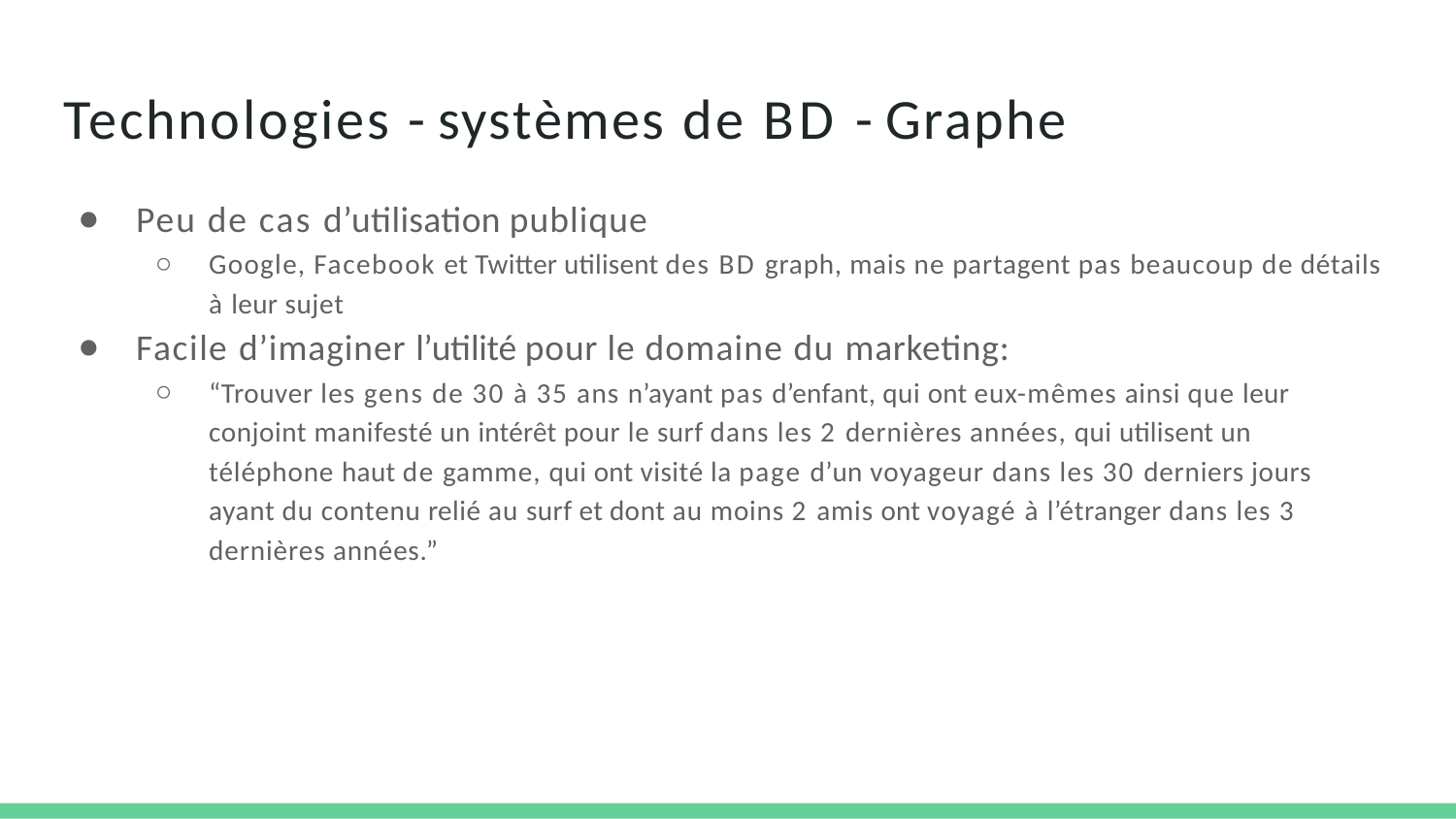

# Technologies - systèmes de BD - Graphe
Peu de cas d’utilisation publique
Google, Facebook et Twitter utilisent des BD graph, mais ne partagent pas beaucoup de détails  à leur sujet
Facile d’imaginer l’utilité pour le domaine du marketing:
“Trouver les gens de 30 à 35 ans n’ayant pas d’enfant, qui ont eux-mêmes ainsi que leur  conjoint manifesté un intérêt pour le surf dans les 2 dernières années, qui utilisent un  téléphone haut de gamme, qui ont visité la page d’un voyageur dans les 30 derniers jours  ayant du contenu relié au surf et dont au moins 2 amis ont voyagé à l’étranger dans les 3  dernières années.”